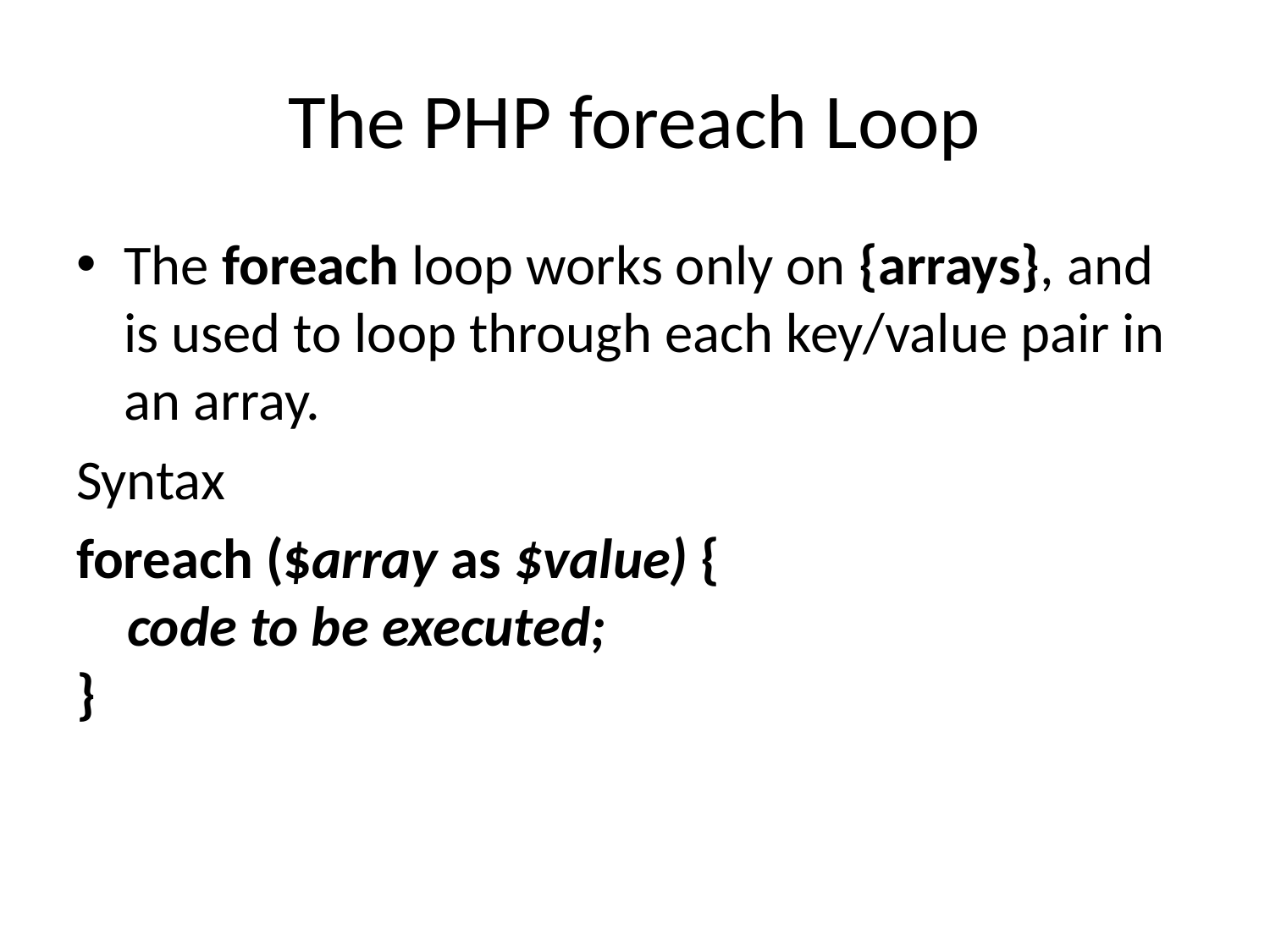

# The PHP foreach Loop
The foreach loop works only on {arrays}, and is used to loop through each key/value pair in an array.
Syntax
foreach ($array as $value) {
    code to be executed;
}